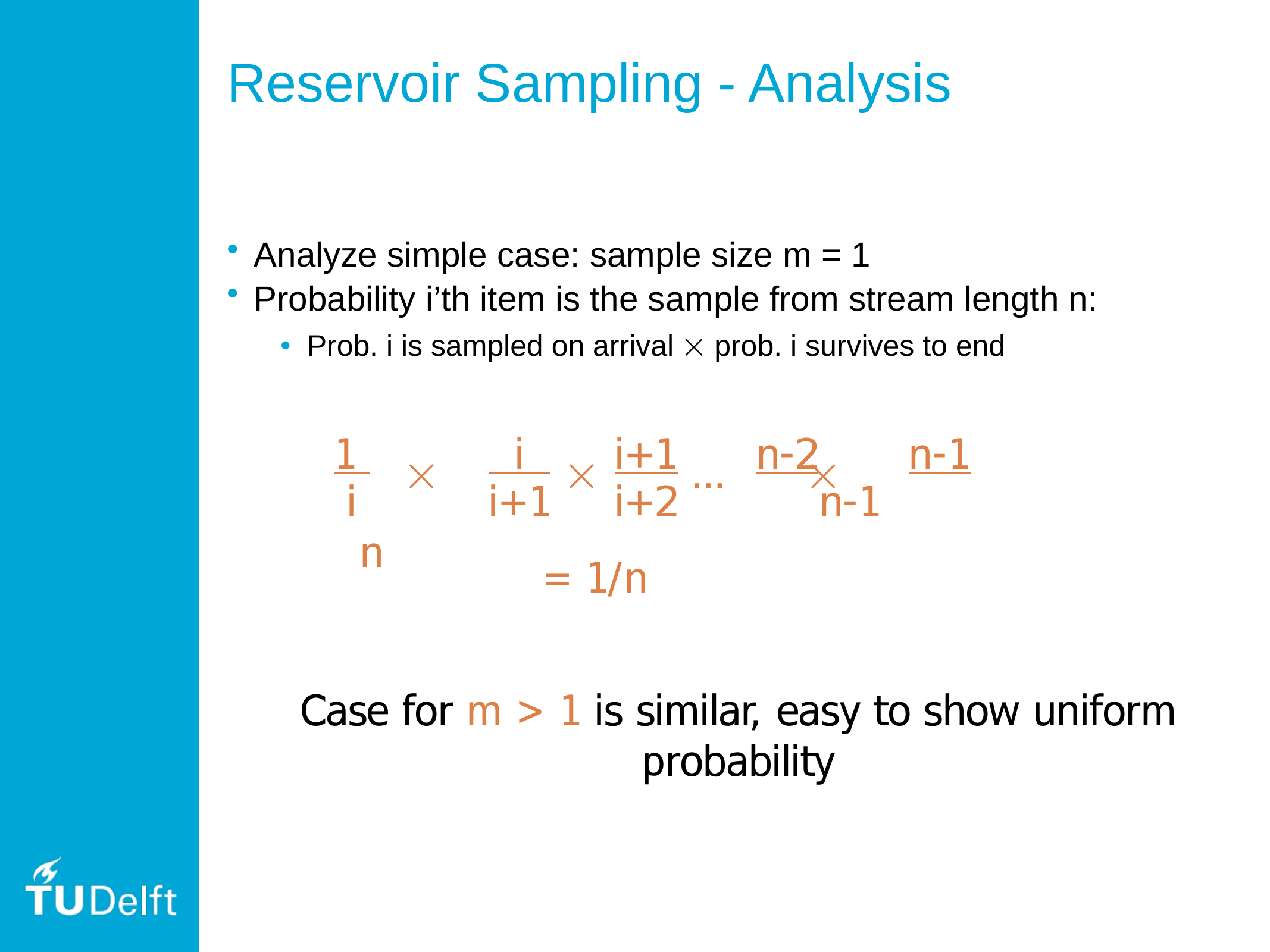

# Reservoir Sampling - Analysis
Analyze simple case: sample size m = 1
Probability i’th item is the sample from stream length n:
Prob. i is sampled on arrival × prob. i survives to end
 1 	        i  	  i+1      n-2	    n-1
 × 	       × 	   …	     ×
  i 	      i+1 	  i+2	    n-1	    n
= 1/n
Case for m > 1 is similar, easy to show uniform probability